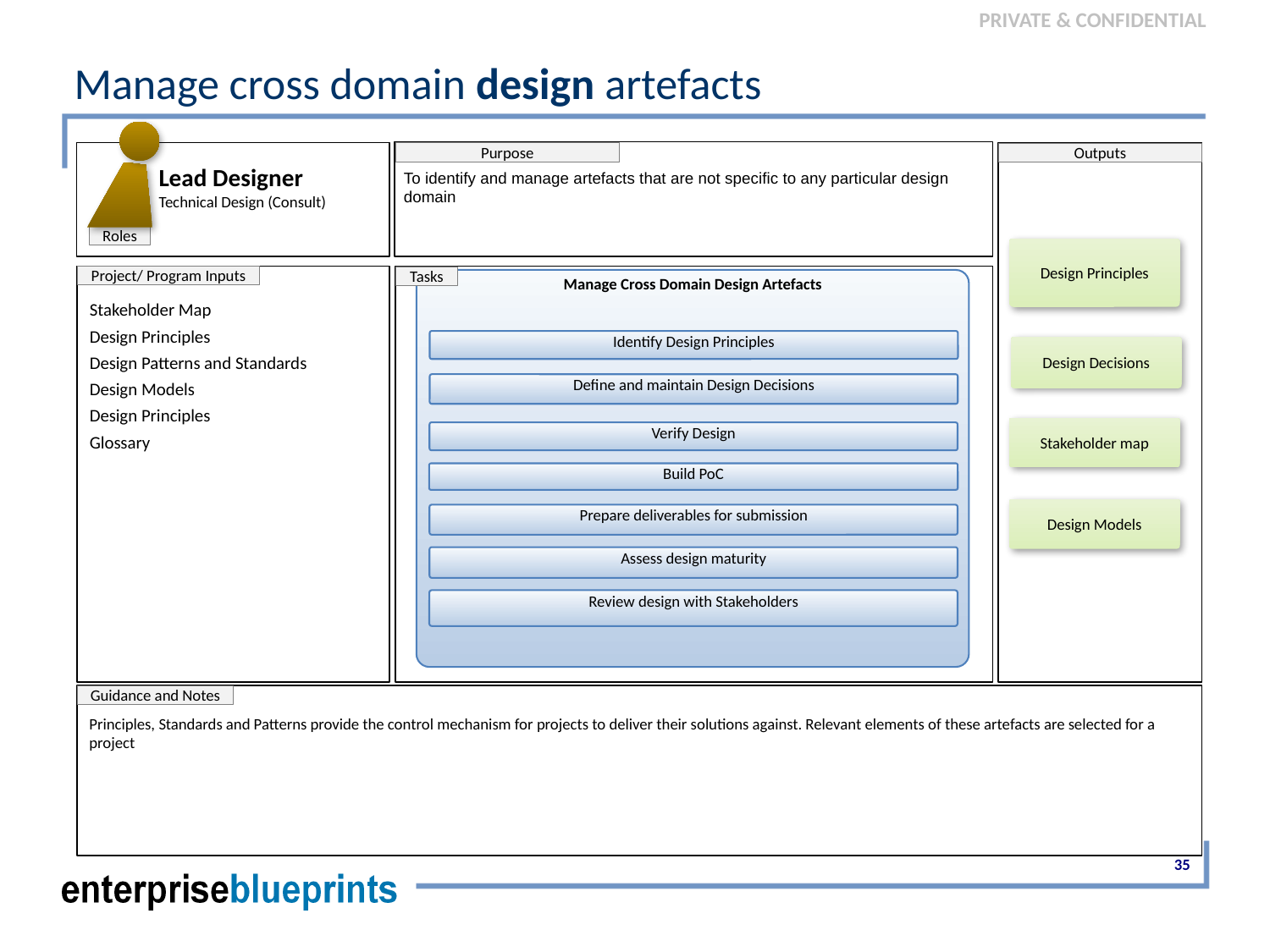

# Manage cross domain design artefacts

Purpose
Outputs
Lead Designer
Technical Design (Consult)
To identify and manage artefacts that are not specific to any particular design domain
Roles
Design Principles
Project/ Program Inputs

Stakeholder Map
Design Principles
Design Patterns and Standards
Design Models
Design Principles
Glossary
Tasks
Manage Cross Domain Design Artefacts
Identify Design Principles
Design Decisions
Define and maintain Design Decisions
Stakeholder map
Verify Design
Build PoC
Design Models
Prepare deliverables for submission
Assess design maturity
Review design with Stakeholders

Guidance and Notes
Principles, Standards and Patterns provide the control mechanism for projects to deliver their solutions against. Relevant elements of these artefacts are selected for a project
35